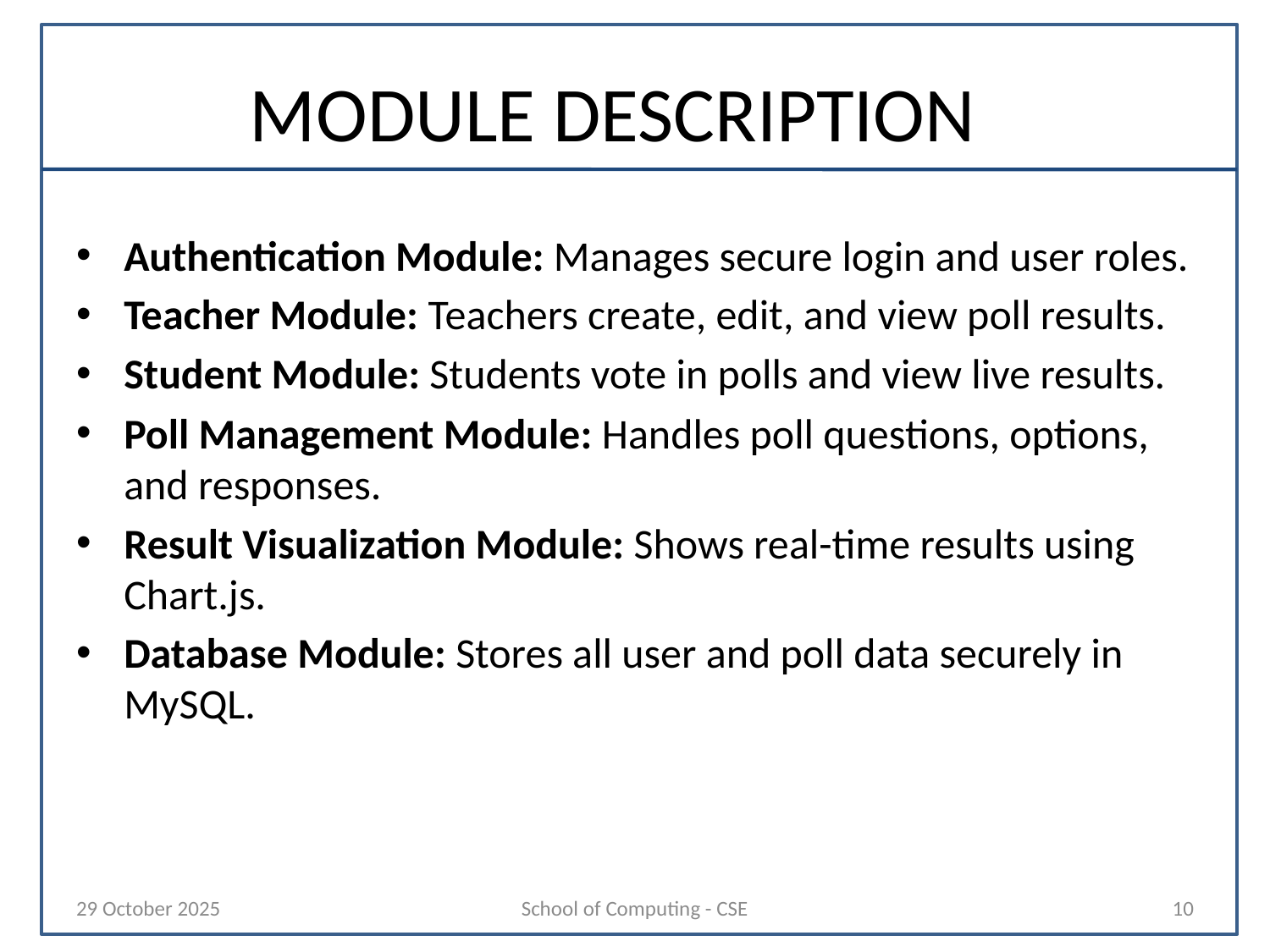

# MODULE DESCRIPTION
Authentication Module: Manages secure login and user roles.
Teacher Module: Teachers create, edit, and view poll results.
Student Module: Students vote in polls and view live results.
Poll Management Module: Handles poll questions, options, and responses.
Result Visualization Module: Shows real-time results using Chart.js.
Database Module: Stores all user and poll data securely in MySQL.

29 October 2025
School of Computing - CSE
10